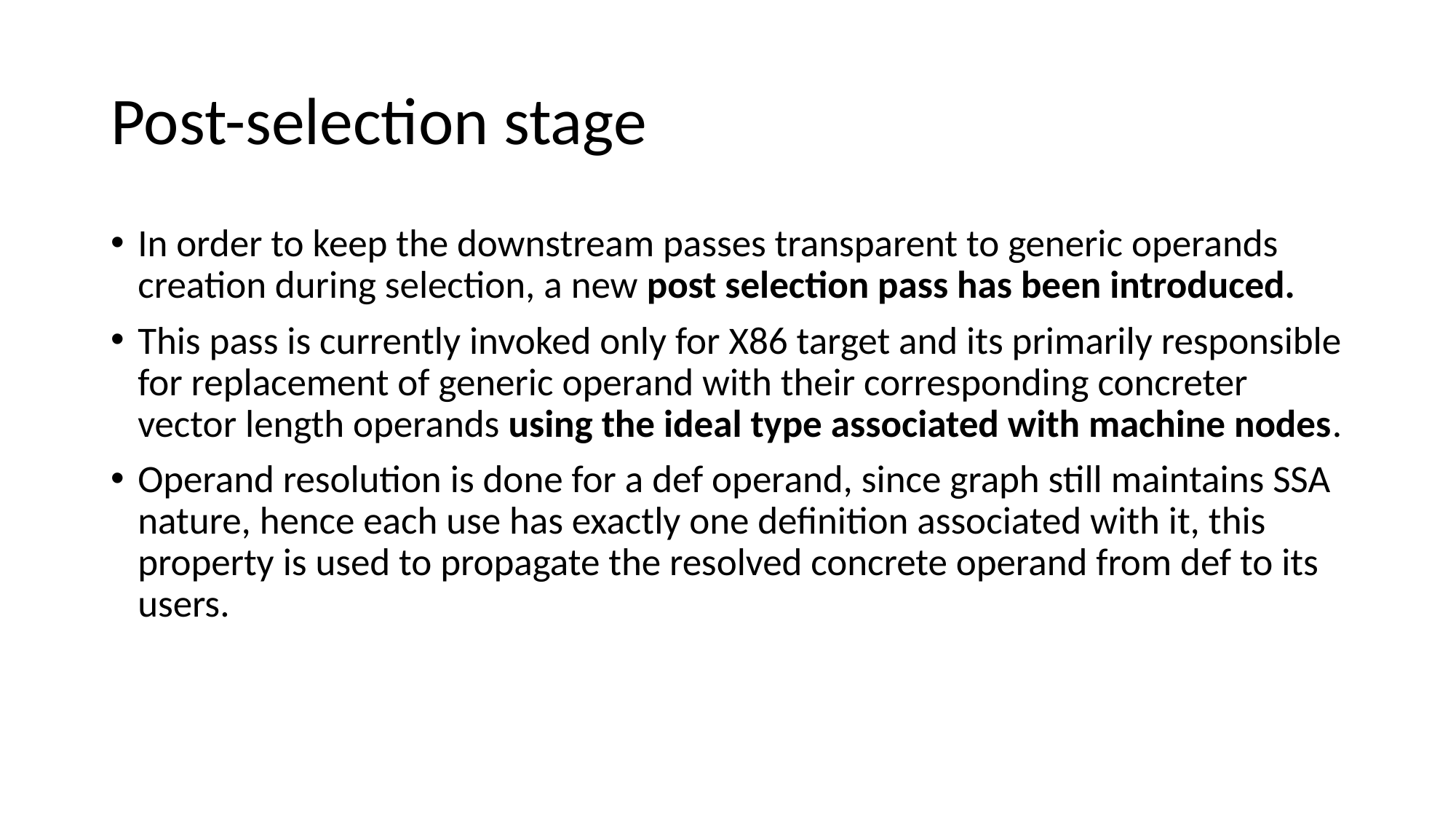

# Post-selection stage
In order to keep the downstream passes transparent to generic operands creation during selection, a new post selection pass has been introduced.
This pass is currently invoked only for X86 target and its primarily responsible for replacement of generic operand with their corresponding concreter vector length operands using the ideal type associated with machine nodes.
Operand resolution is done for a def operand, since graph still maintains SSA nature, hence each use has exactly one definition associated with it, this property is used to propagate the resolved concrete operand from def to its users.